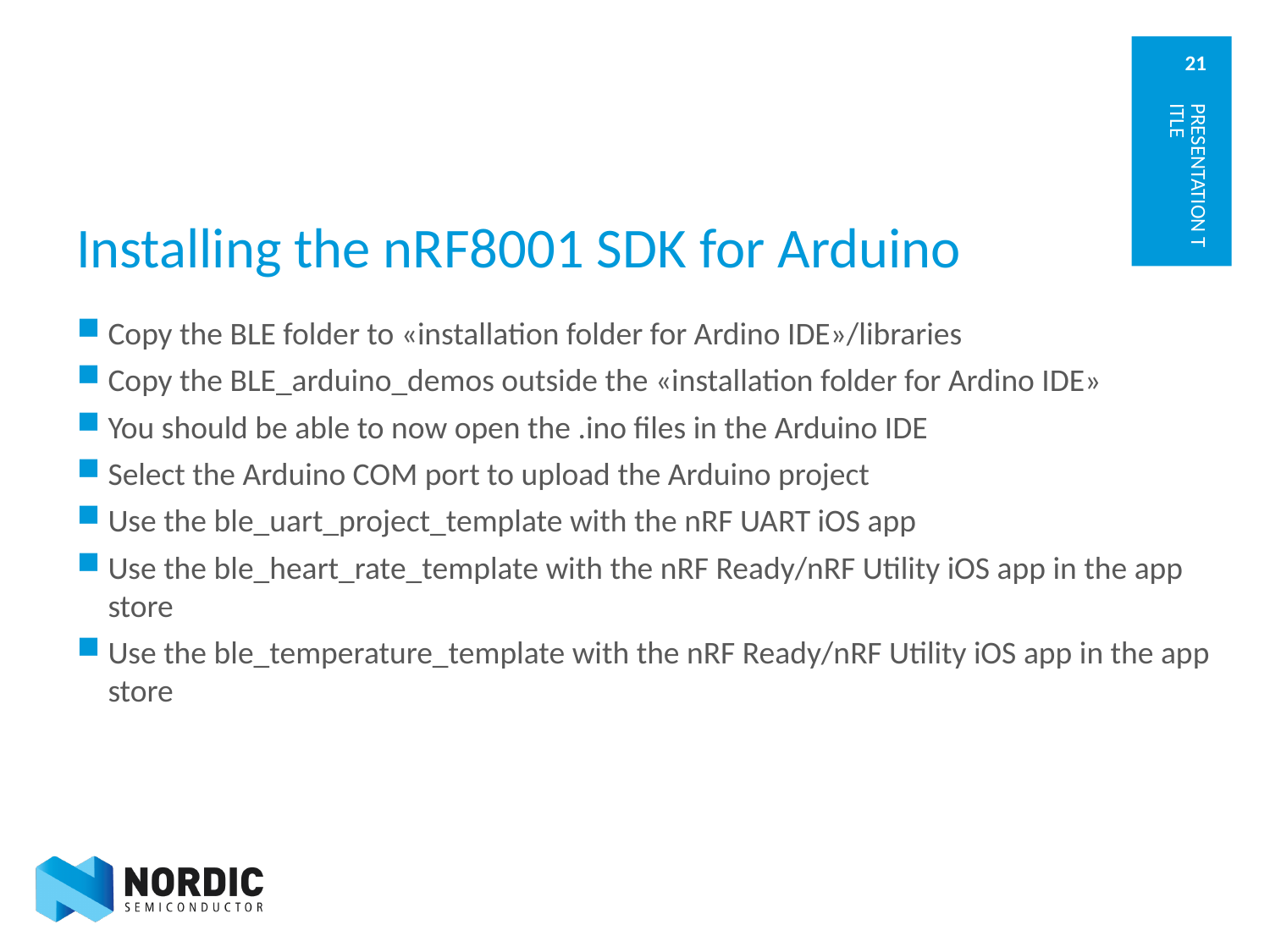

# Installing the nRF8001 SDK for Arduino
PRESENTATION TITLE
Copy the BLE folder to «installation folder for Ardino IDE»/libraries
Copy the BLE_arduino_demos outside the «installation folder for Ardino IDE»
You should be able to now open the .ino files in the Arduino IDE
Select the Arduino COM port to upload the Arduino project
Use the ble_uart_project_template with the nRF UART iOS app
Use the ble_heart_rate_template with the nRF Ready/nRF Utility iOS app in the app store
Use the ble_temperature_template with the nRF Ready/nRF Utility iOS app in the app store